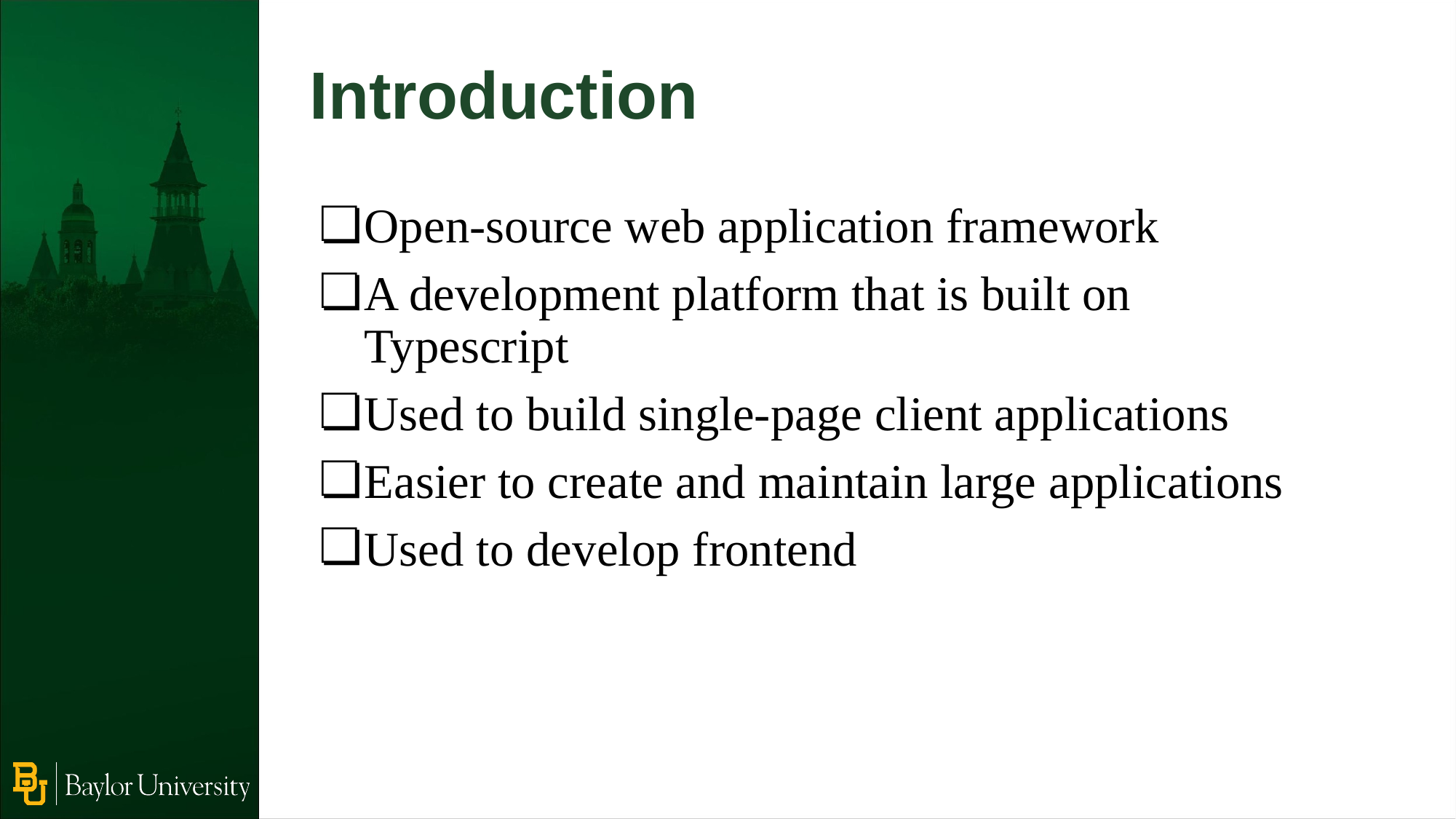

Introduction

Open-source web application framework
A development platform that is built on Typescript
Used to build single-page client applications
Easier to create and maintain large applications
Used to develop frontend